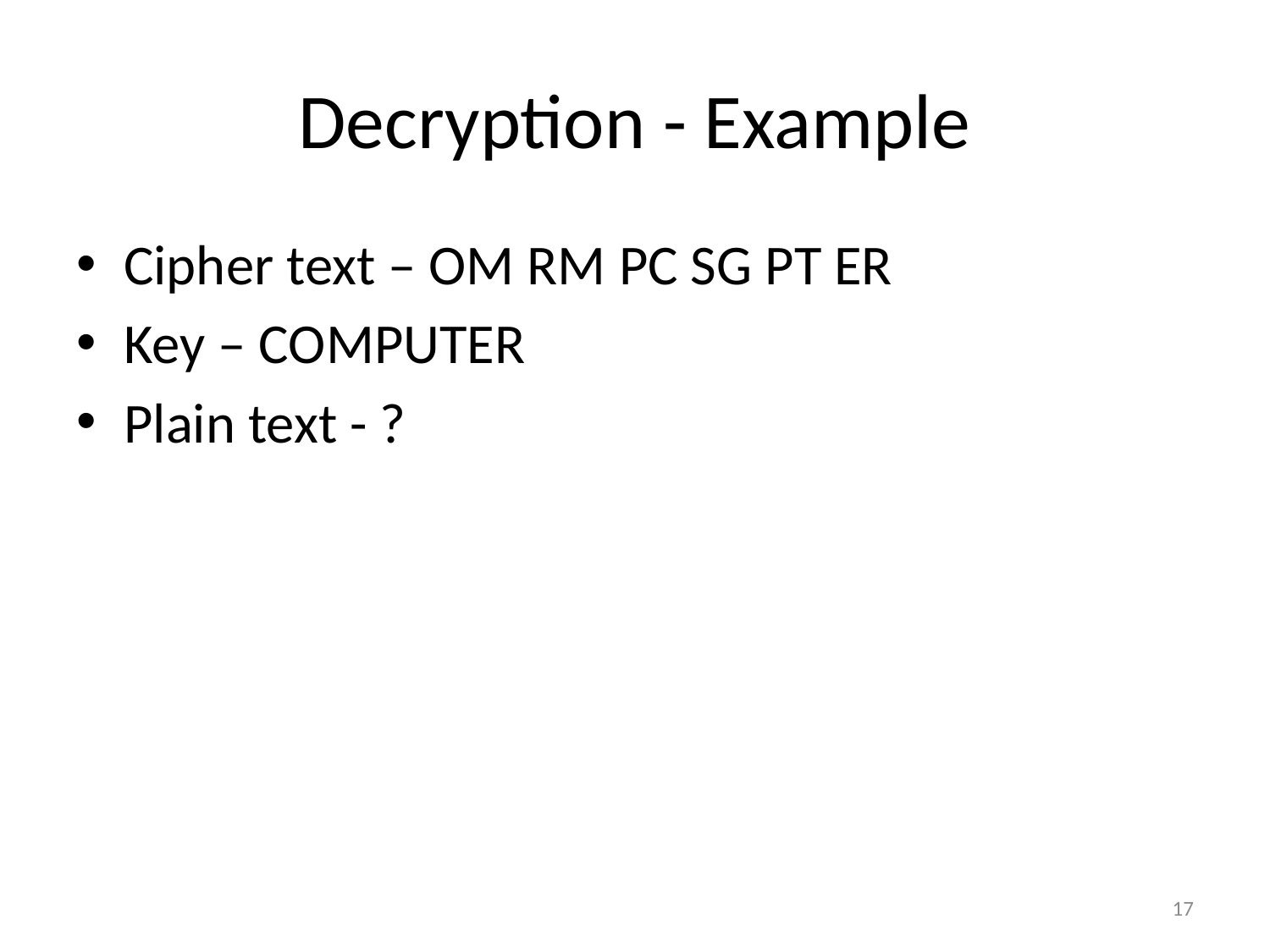

# Decryption - Example
Cipher text – OM RM PC SG PT ER
Key – COMPUTER
Plain text - ?

17